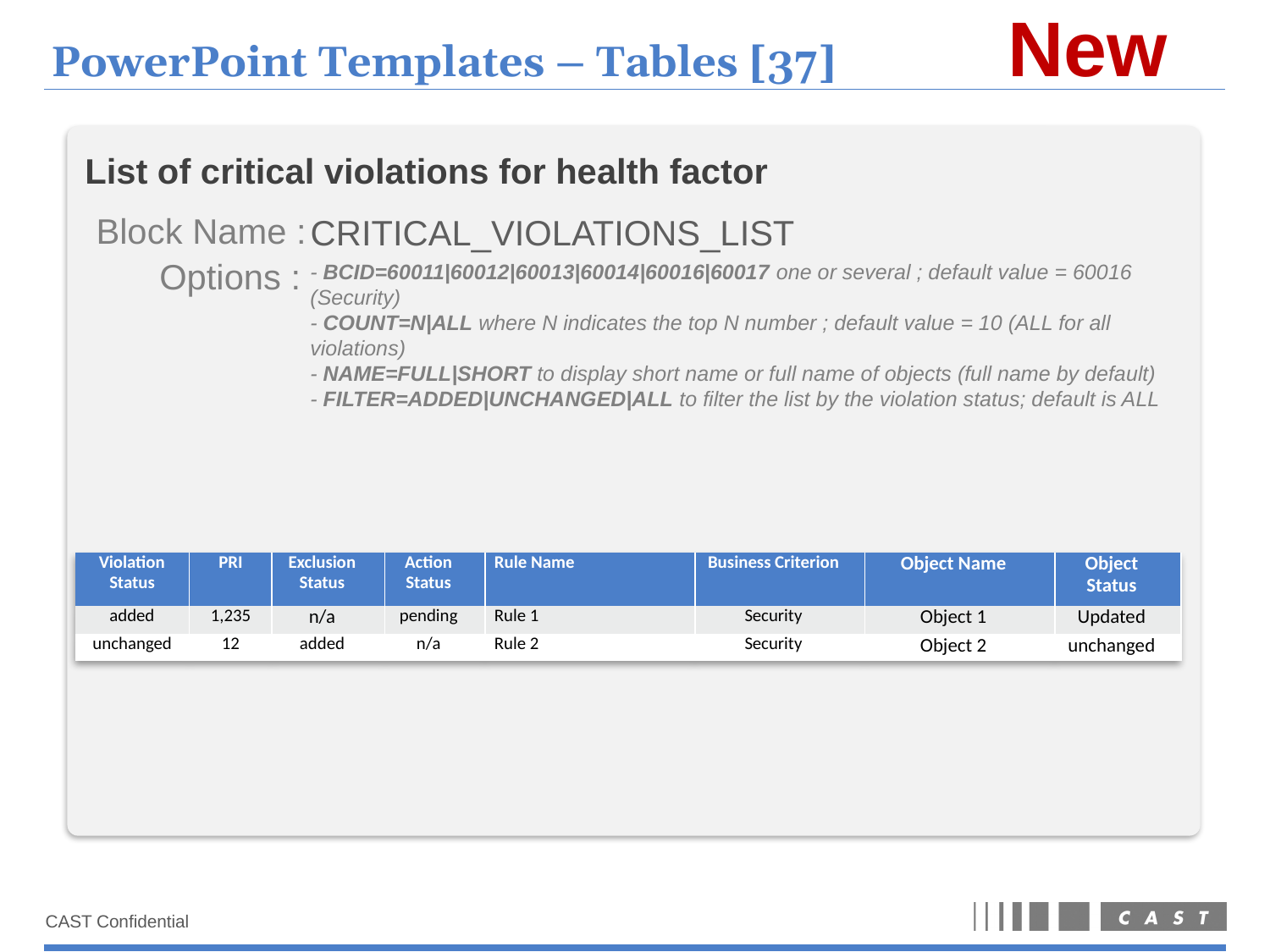

New
# PowerPoint Templates – Tables [37]

List of critical violations for health factor
Block Name :
CRITICAL_VIOLATIONS_LIST
Options :
- BCID=60011|60012|60013|60014|60016|60017 one or several ; default value = 60016 (Security)
- COUNT=N|ALL where N indicates the top N number ; default value = 10 (ALL for all violations)
- NAME=FULL|SHORT to display short name or full name of objects (full name by default)
- FILTER=ADDED|UNCHANGED|ALL to filter the list by the violation status; default is ALL
| Violation Status | PRI | Exclusion Status | Action Status | Rule Name | Business Criterion | Object Name | Object Status |
| --- | --- | --- | --- | --- | --- | --- | --- |
| added | 1,235 | n/a | pending | Rule 1 | Security | Object 1 | Updated |
| unchanged | 12 | added | n/a | Rule 2 | Security | Object 2 | unchanged |